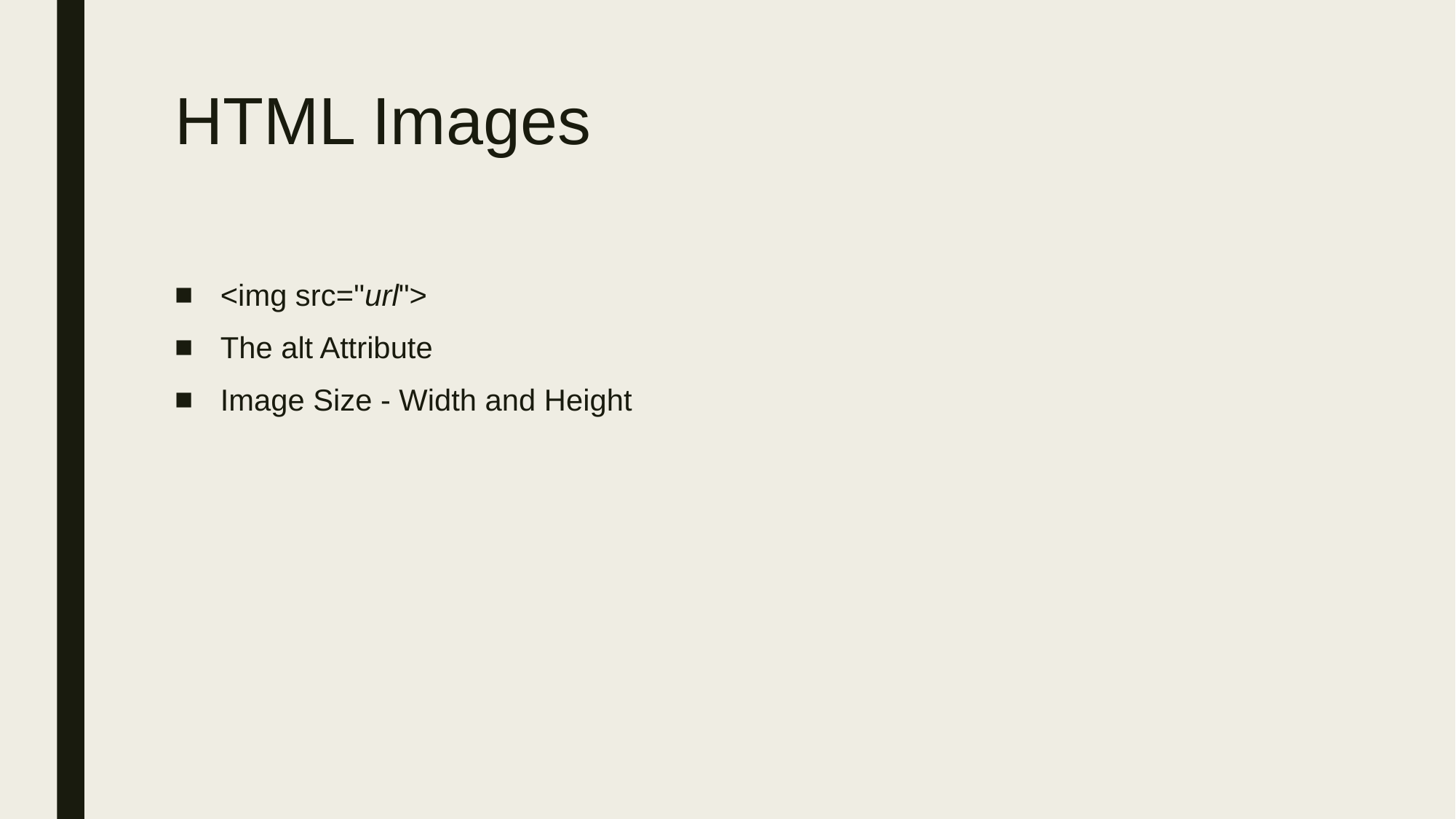

# HTML Images
<img src="url">
The alt Attribute
Image Size - Width and Height